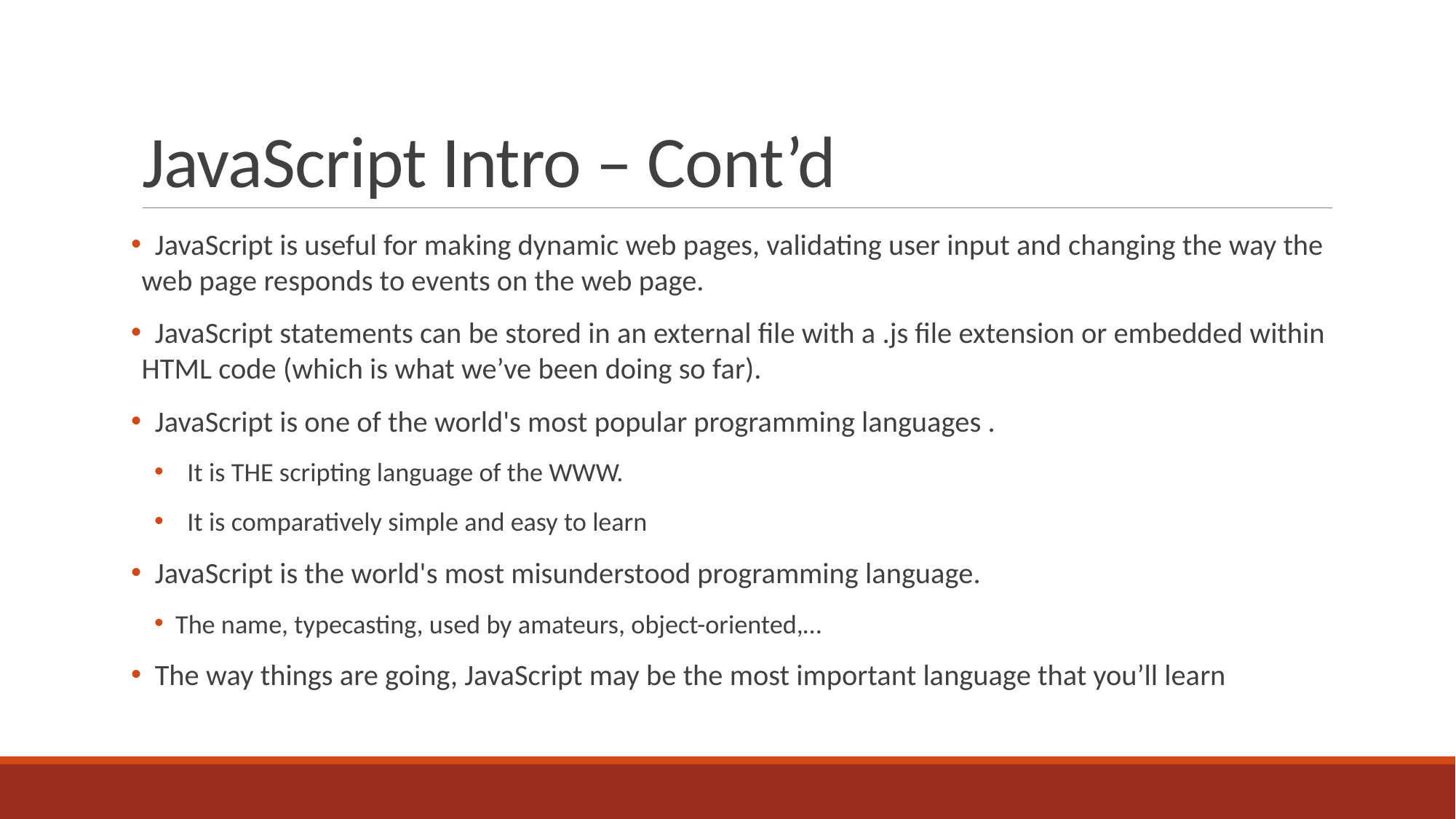

# JavaScript Intro – Cont’d
  JavaScript is useful for making dynamic web pages, validating user input and changing the way the web page responds to events on the web page.
  JavaScript statements can be stored in an external file with a .js file extension or embedded within HTML code (which is what we’ve been doing so far).
  JavaScript is one of the world's most popular programming languages .
  It is THE scripting language of the WWW.
  It is comparatively simple and easy to learn
  JavaScript is the world's most misunderstood programming language.
The name, typecasting, used by amateurs, object-oriented,…
  The way things are going, JavaScript may be the most important language that you’ll learn